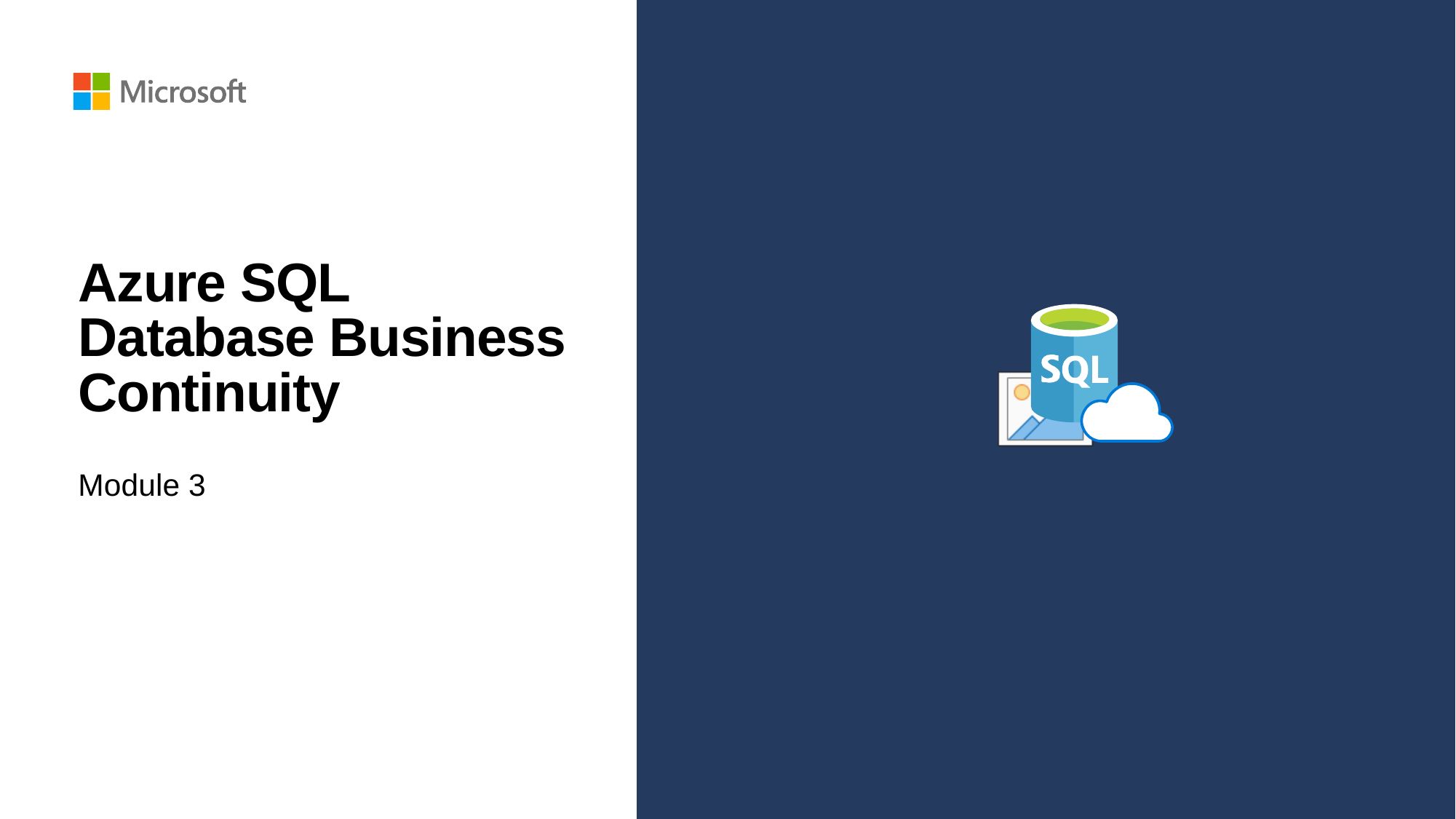

# Azure SQL Database Business Continuity

Module 3